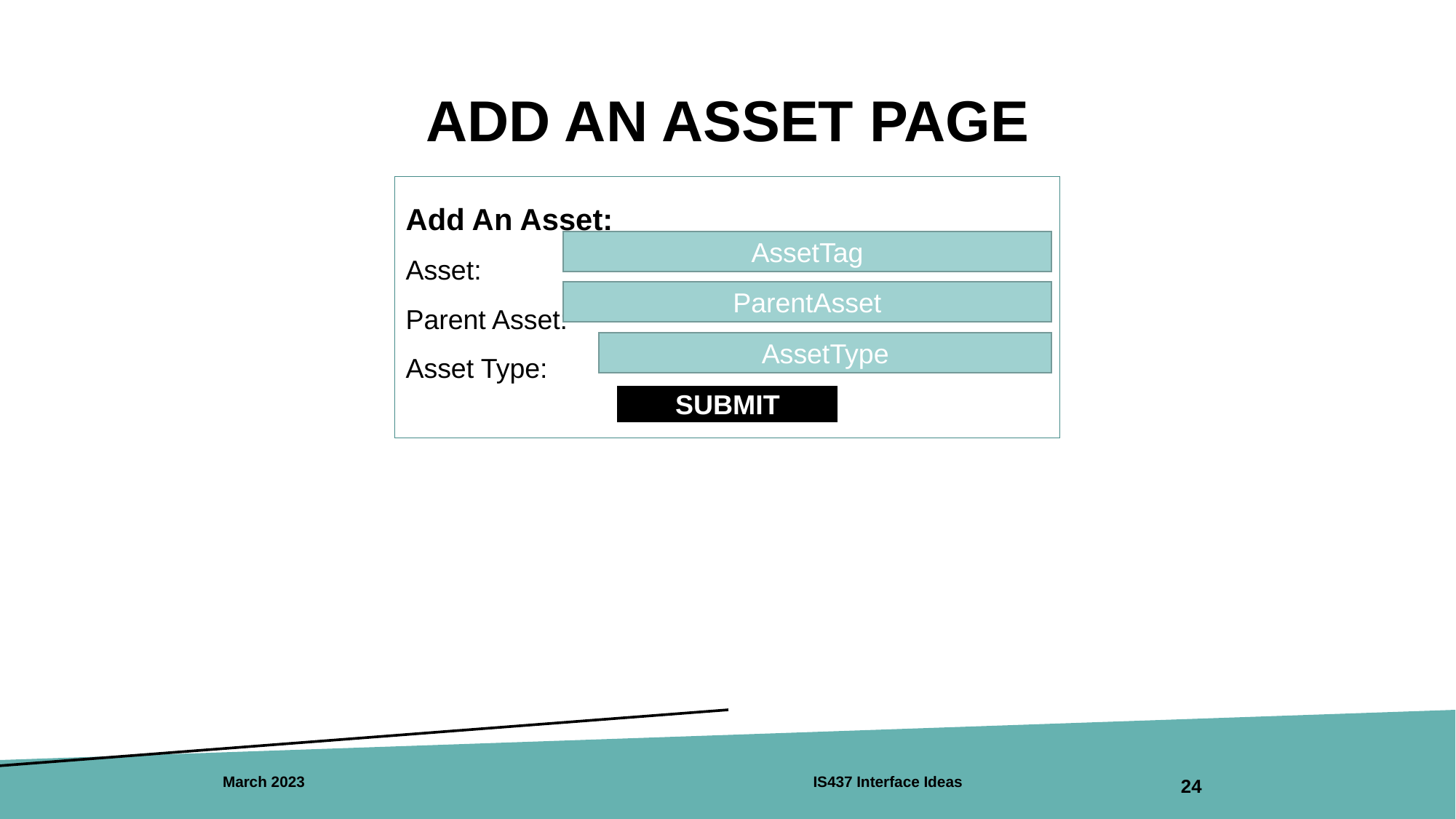

# Add An Asset Page
Add An Asset:
Asset:
Parent Asset:
Asset Type:

AssetTag
ParentAsset
AssetType
SUBMIT
March 2023
IS437 Interface Ideas
24